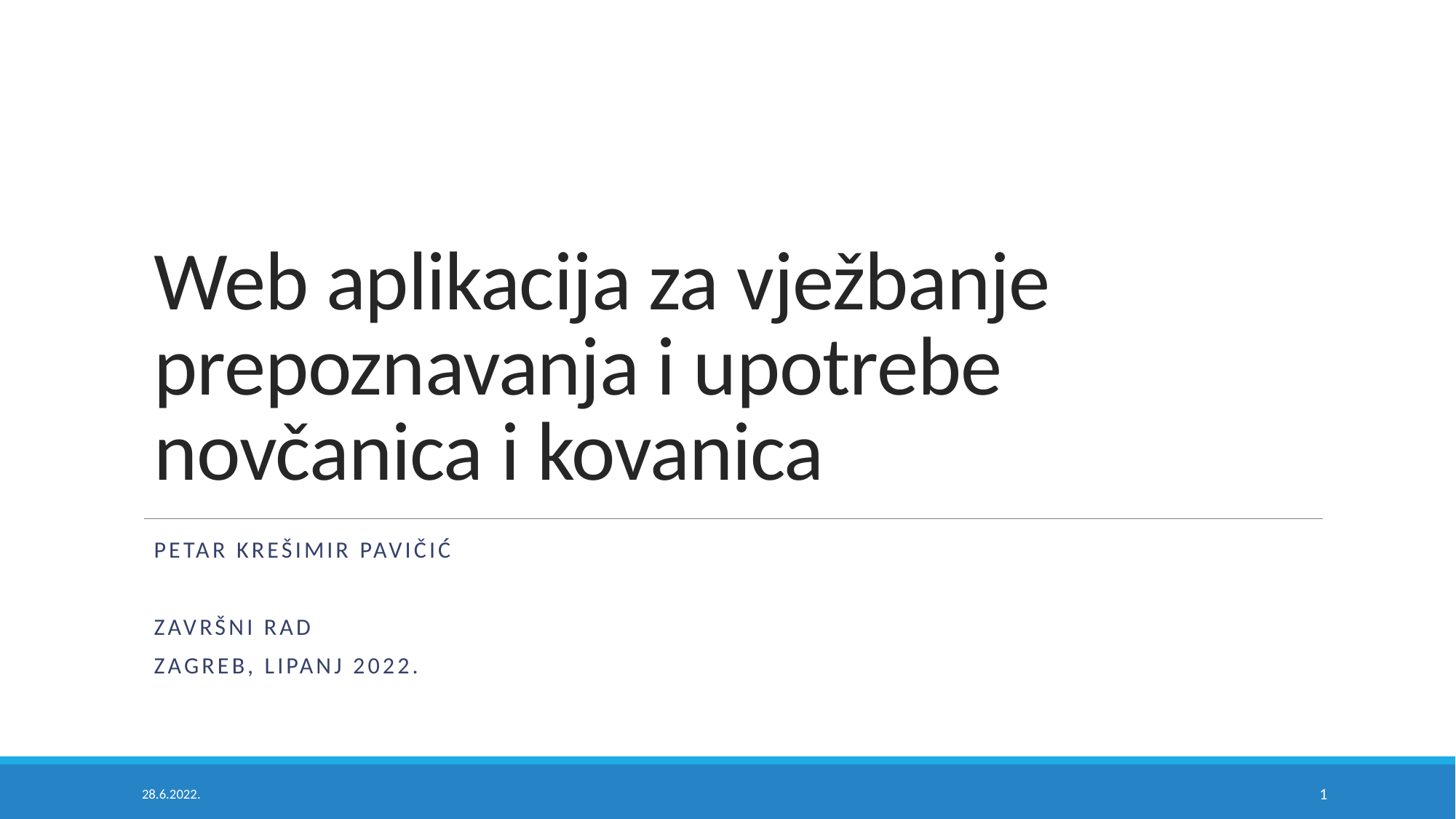

# Web aplikacija za vježbanje prepoznavanja i upotrebe novčanica i kovanica
Petar krešimir pavičić

Završni rad
Zagreb, lipanj 2022.
28.6.2022.
1